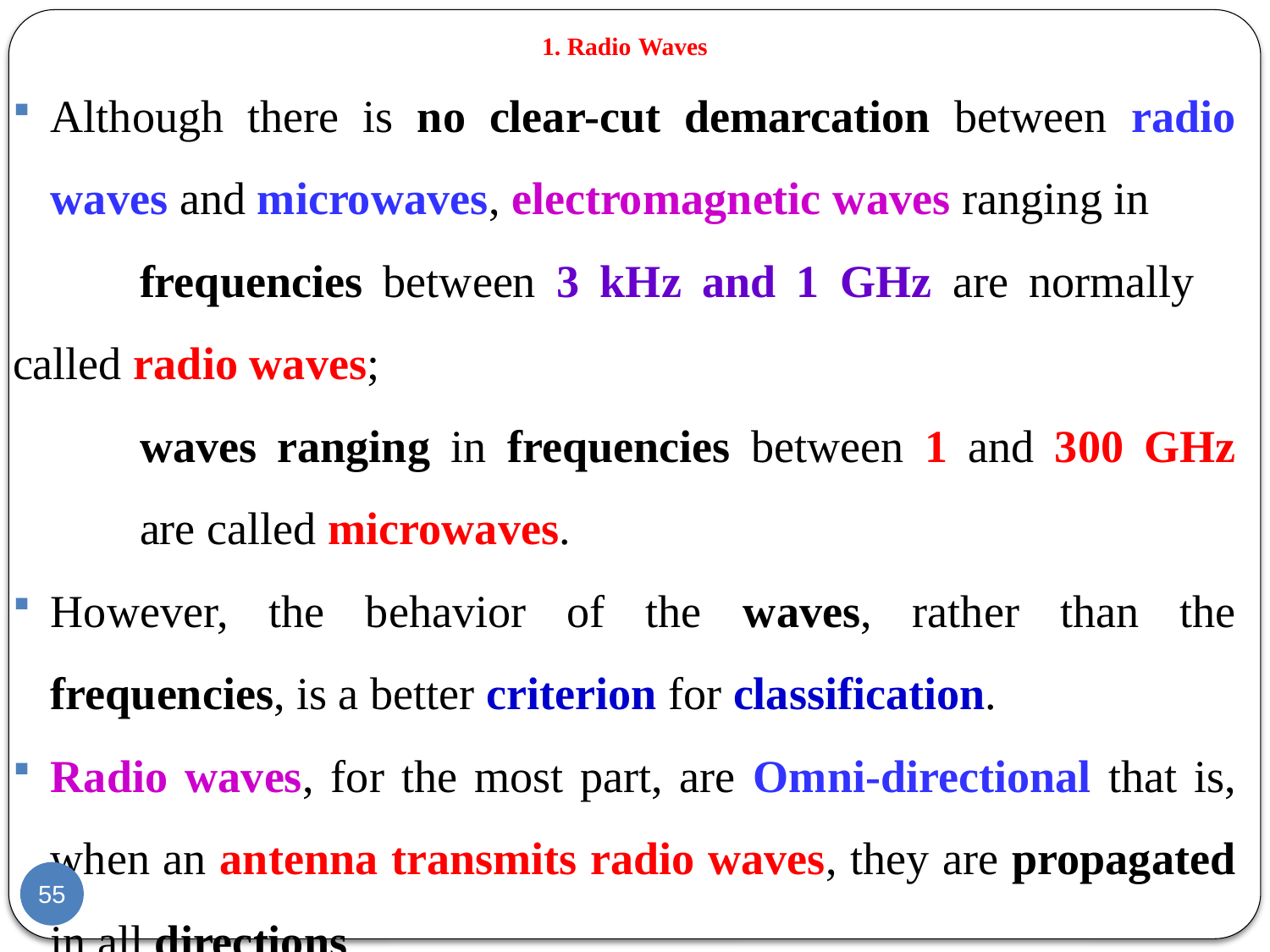

# 1. Radio Waves
Although there is no clear-cut demarcation between radio waves and microwaves, electromagnetic waves ranging in
	frequencies between 3 kHz and 1 GHz are normally 	called radio waves;
	waves ranging in frequencies between 1 and 300 GHz 	are called microwaves.
However, the behavior of the waves, rather than the frequencies, is a better criterion for classification.
Radio waves, for the most part, are Omni-directional that is, when an antenna transmits radio waves, they are propagated in all directions.
55